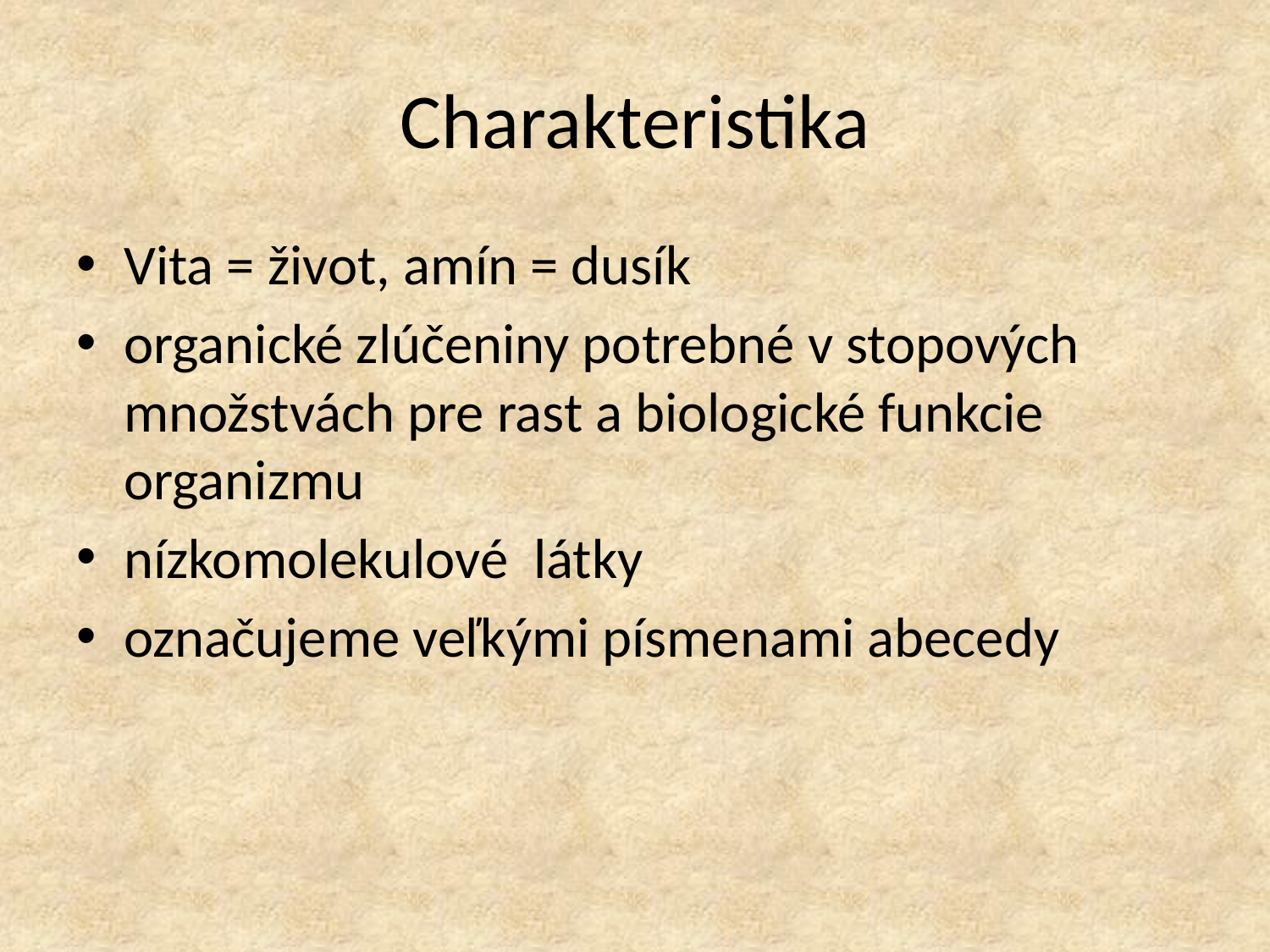

# Charakteristika
Vita = život, amín = dusík
organické zlúčeniny potrebné v stopových množstvách pre rast a biologické funkcie organizmu
nízkomolekulové  látky
označujeme veľkými písmenami abecedy